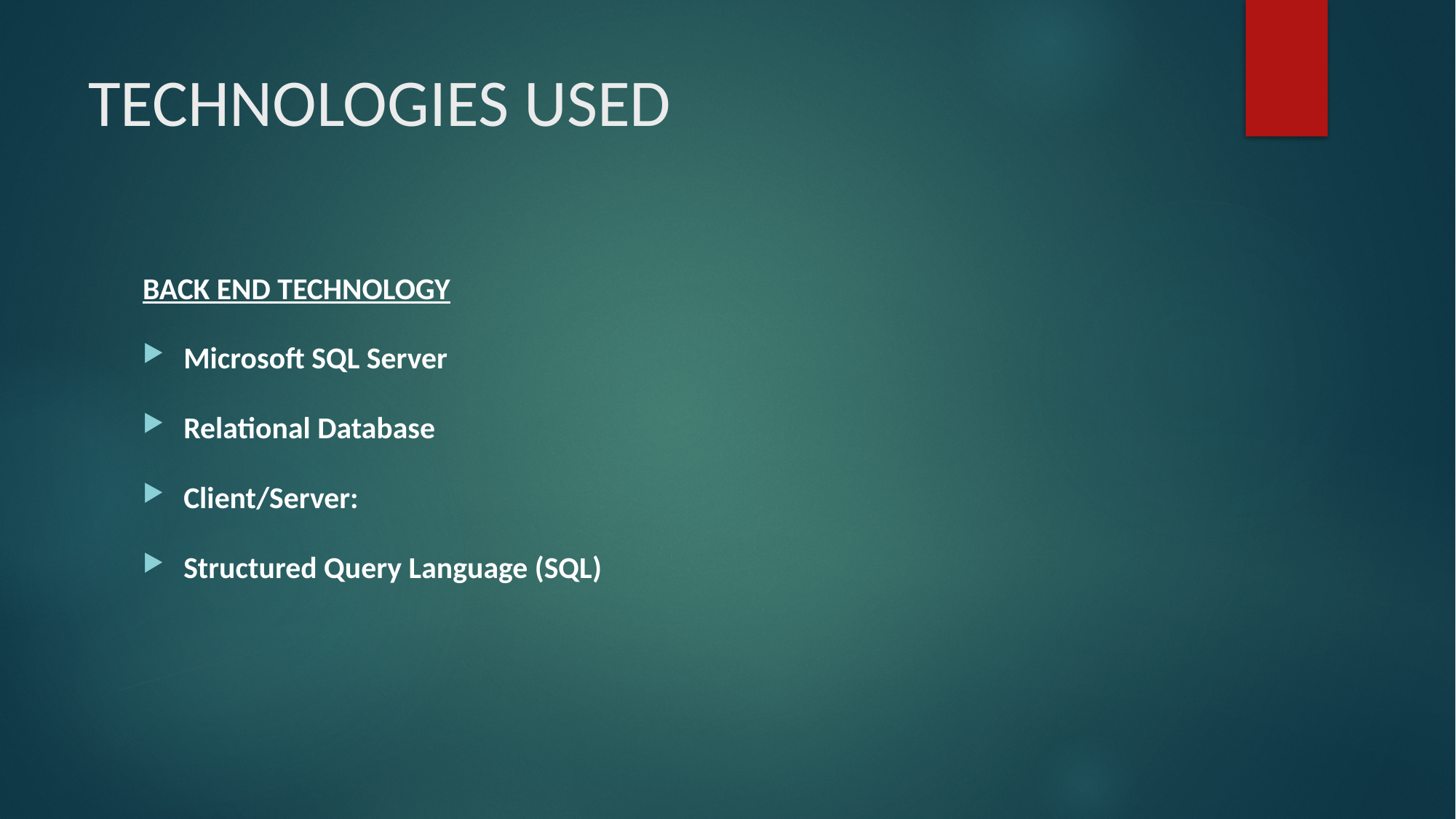

# TECHNOLOGIES USED
BACK END TECHNOLOGY
Microsoft SQL Server
Relational Database
Client/Server:
Structured Query Language (SQL)